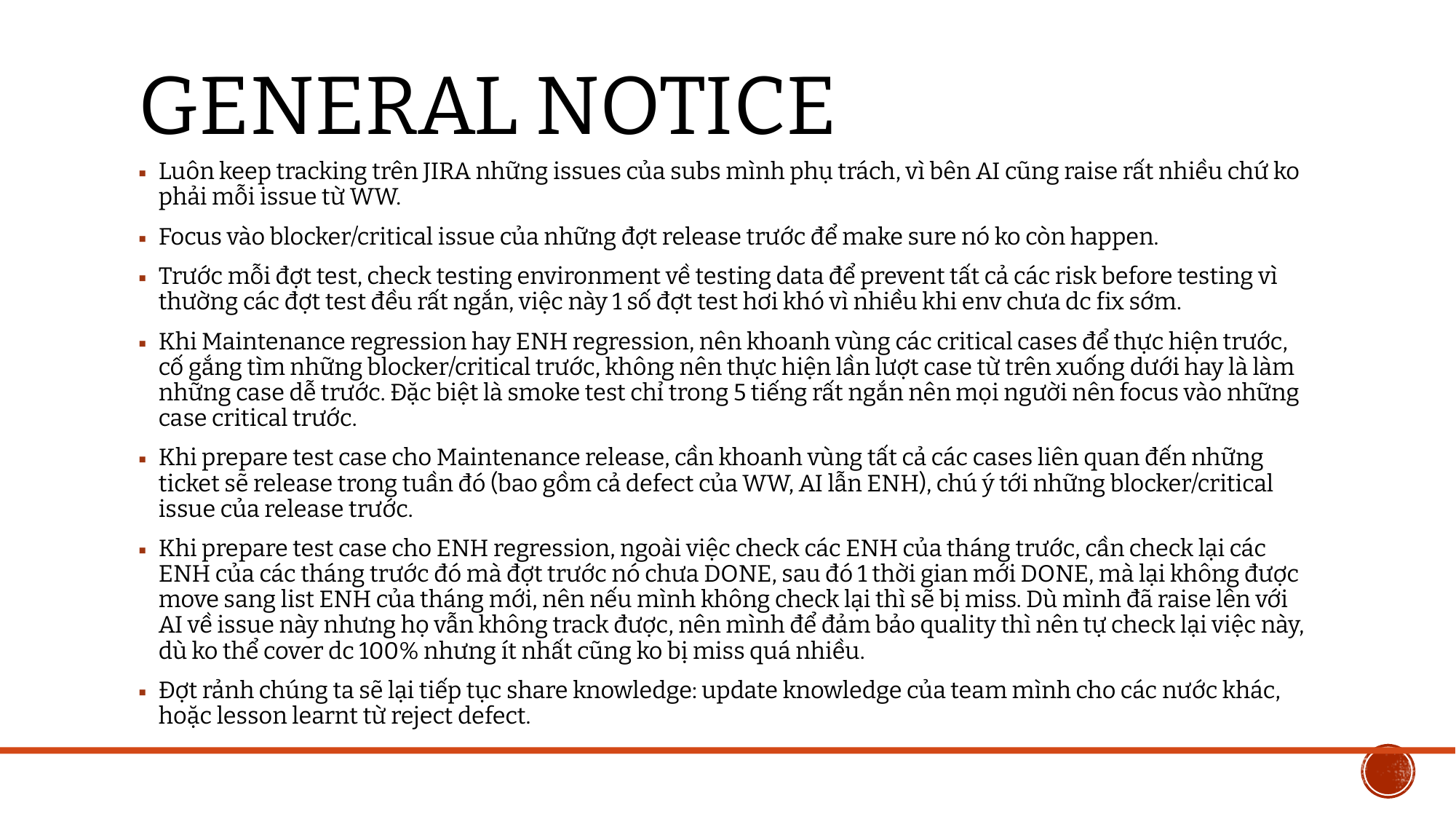

# GENERAL NOTICE
Luôn keep tracking trên JIRA những issues của subs mình phụ trách, vì bên AI cũng raise rất nhiều chứ ko phải mỗi issue từ WW.
Focus vào blocker/critical issue của những đợt release trước để make sure nó ko còn happen.
Trước mỗi đợt test, check testing environment về testing data để prevent tất cả các risk before testing vì thường các đợt test đều rất ngắn, việc này 1 số đợt test hơi khó vì nhiều khi env chưa dc fix sớm.
Khi Maintenance regression hay ENH regression, nên khoanh vùng các critical cases để thực hiện trước, cố gắng tìm những blocker/critical trước, không nên thực hiện lần lượt case từ trên xuống dưới hay là làm những case dễ trước. Đặc biệt là smoke test chỉ trong 5 tiếng rất ngắn nên mọi người nên focus vào những case critical trước.
Khi prepare test case cho Maintenance release, cần khoanh vùng tất cả các cases liên quan đến những ticket sẽ release trong tuần đó (bao gồm cả defect của WW, AI lẫn ENH), chú ý tới những blocker/critical issue của release trước.
Khi prepare test case cho ENH regression, ngoài việc check các ENH của tháng trước, cần check lại các ENH của các tháng trước đó mà đợt trước nó chưa DONE, sau đó 1 thời gian mới DONE, mà lại không được move sang list ENH của tháng mới, nên nếu mình không check lại thì sẽ bị miss. Dù mình đã raise lên với AI về issue này nhưng họ vẫn không track được, nên mình để đảm bảo quality thì nên tự check lại việc này, dù ko thể cover dc 100% nhưng ít nhất cũng ko bị miss quá nhiều.
Đợt rảnh chúng ta sẽ lại tiếp tục share knowledge: update knowledge của team mình cho các nước khác, hoặc lesson learnt từ reject defect.